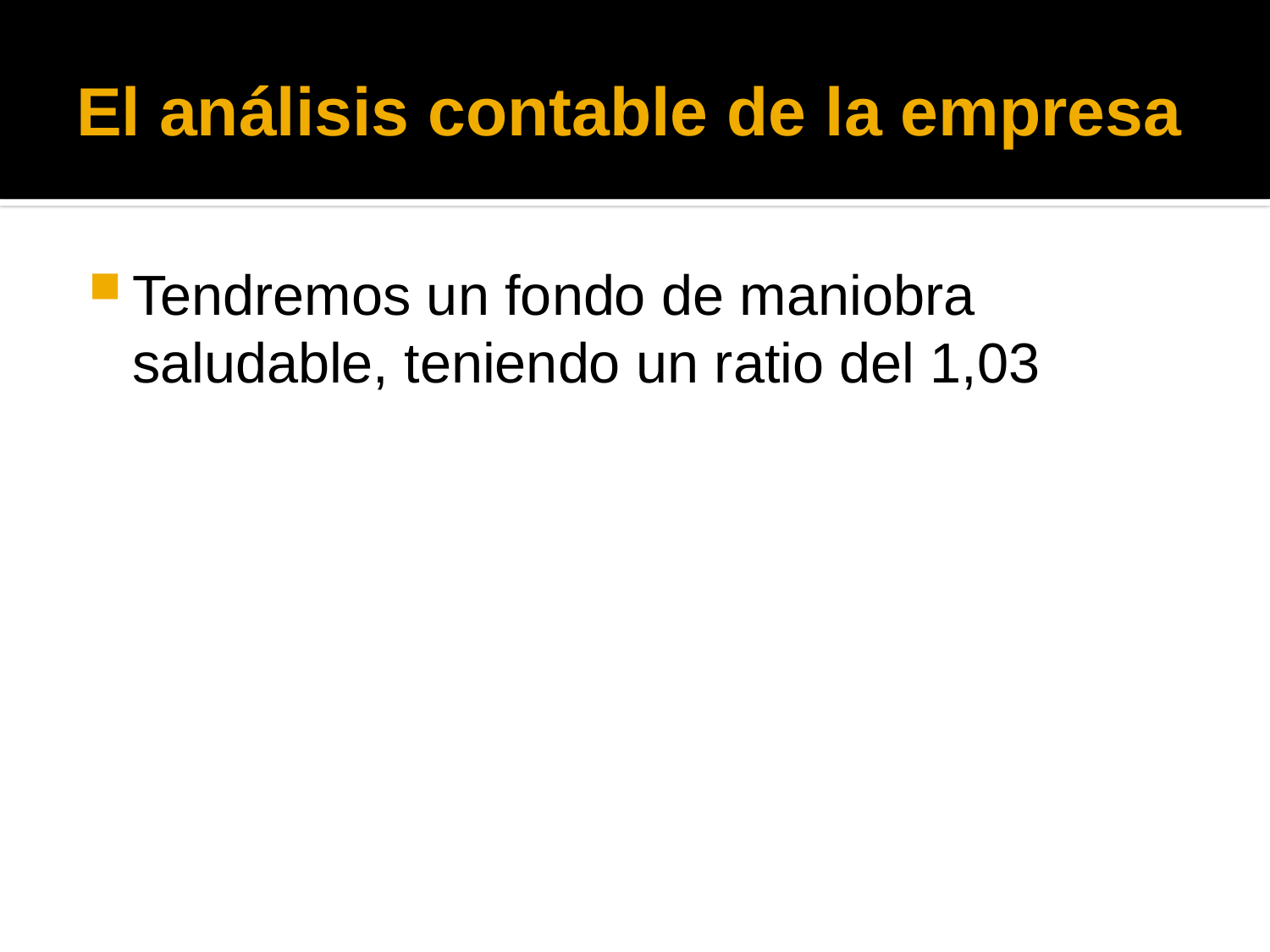

# El análisis contable de la empresa
Tendremos un fondo de maniobra saludable, teniendo un ratio del 1,03